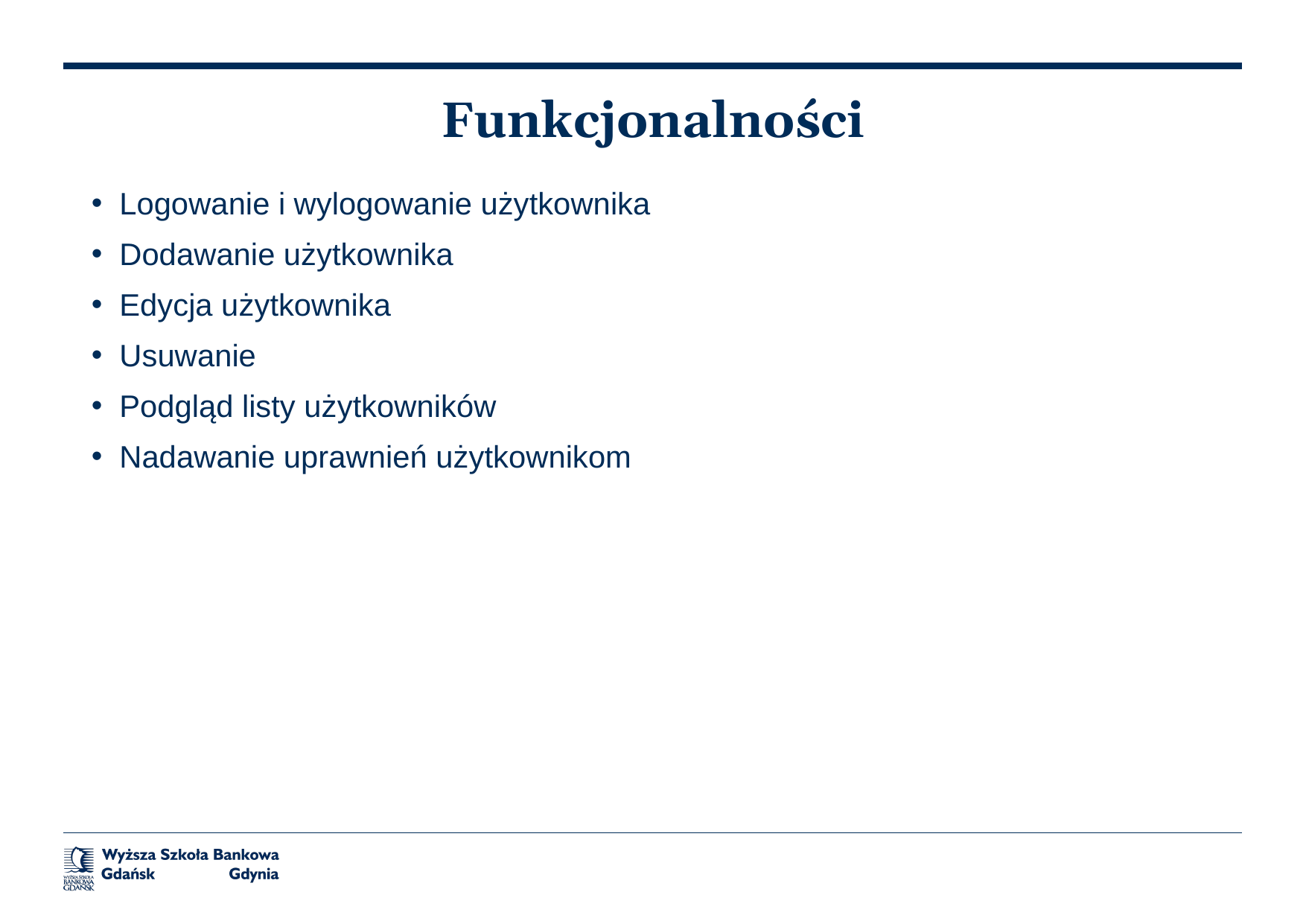

# Funkcjonalności
Logowanie i wylogowanie użytkownika
Dodawanie użytkownika
Edycja użytkownika
Usuwanie
Podgląd listy użytkowników
Nadawanie uprawnień użytkownikom